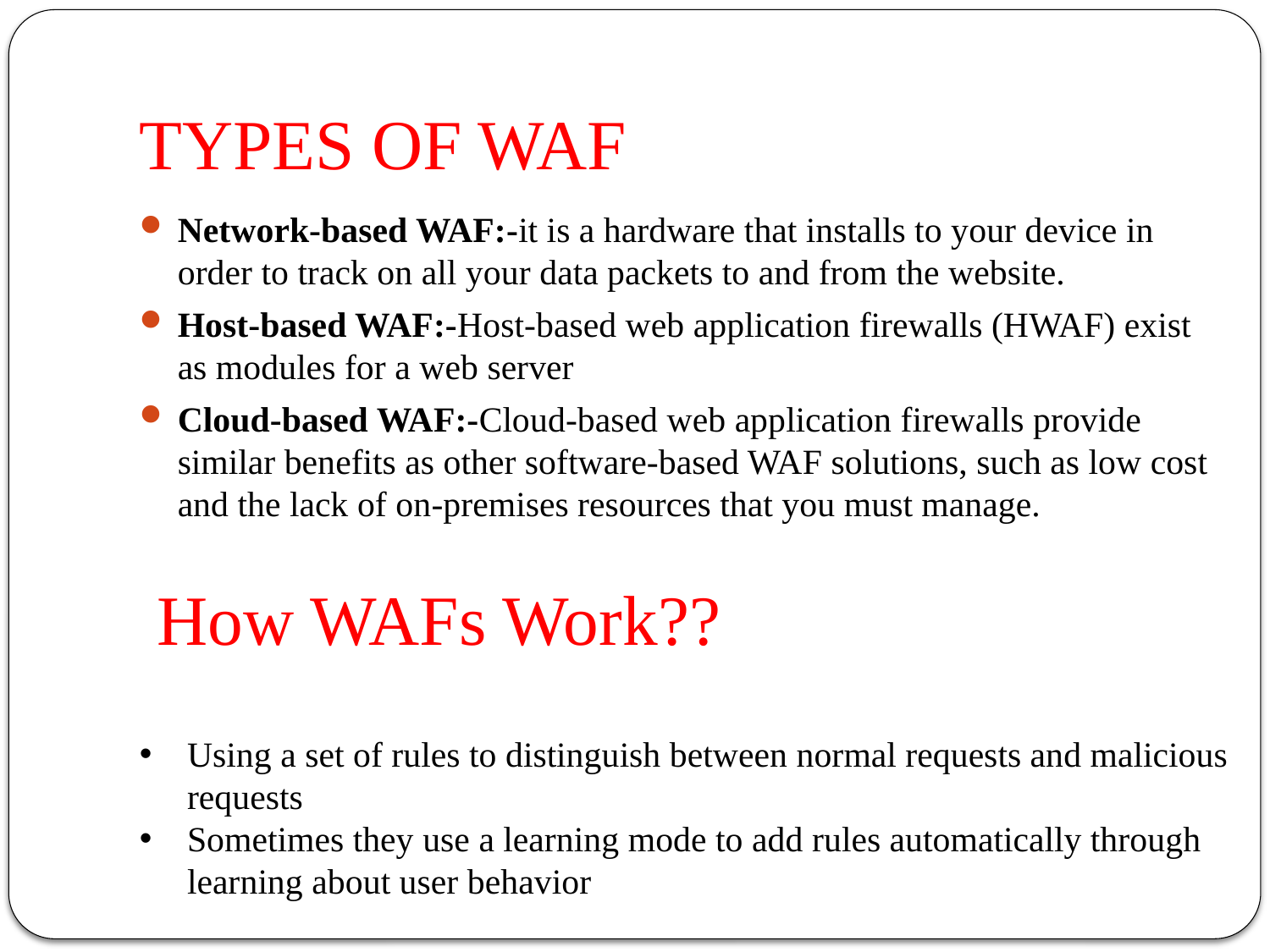

# TYPES OF WAF
Network-based WAF:-it is a hardware that installs to your device in order to track on all your data packets to and from the website.
Host-based WAF:-Host-based web application firewalls (HWAF) exist as modules for a web server
Cloud-based WAF:-Cloud-based web application firewalls provide similar benefits as other software-based WAF solutions, such as low cost and the lack of on-premises resources that you must manage.
How WAFs Work??

Using a set of rules to distinguish between normal requests and malicious requests
Sometimes they use a learning mode to add rules automatically through learning about user behavior